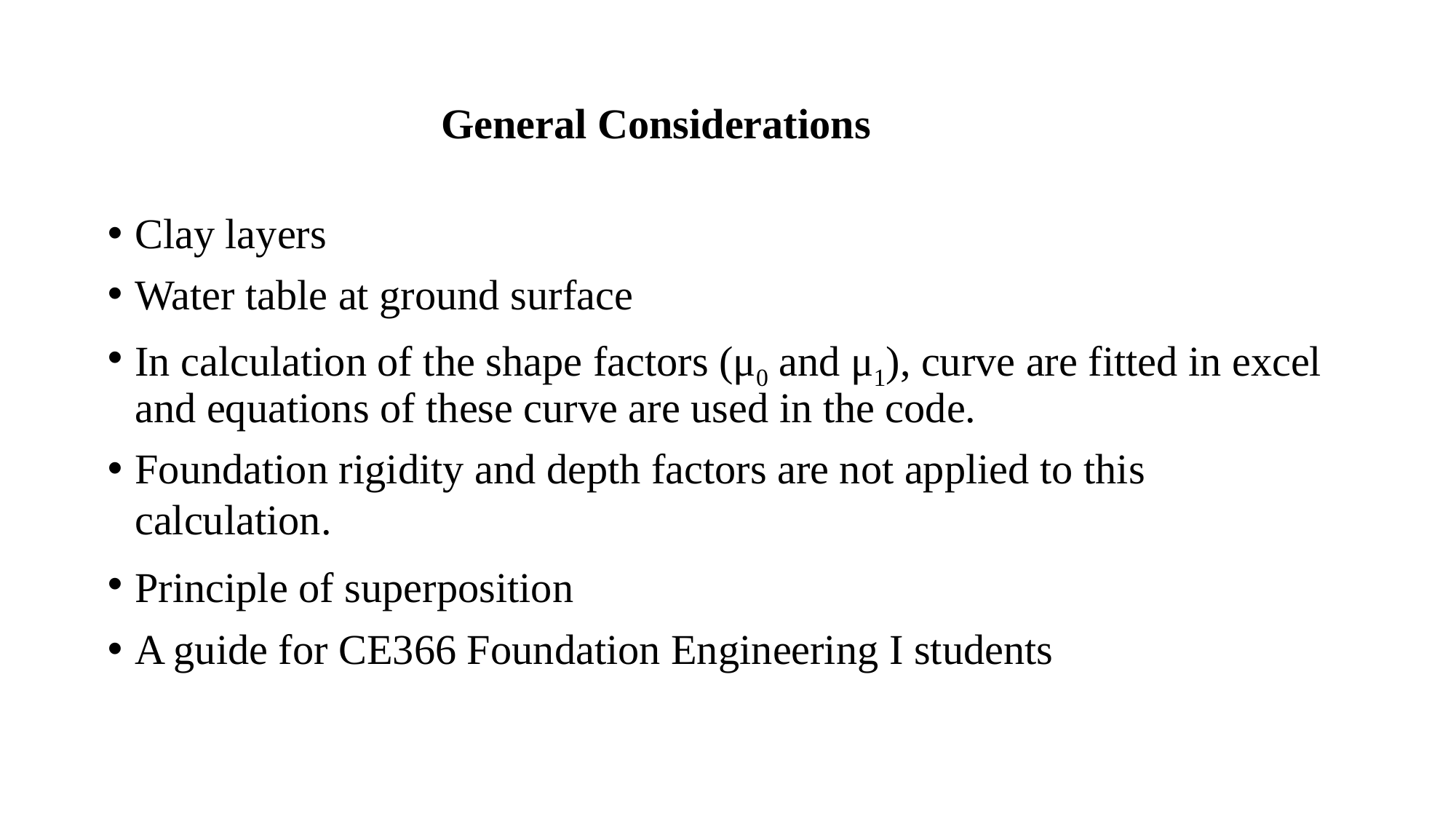

General Considerations
Clay layers
Water table at ground surface
In calculation of the shape factors (μ0 and μ1), curve are fitted in excel and equations of these curve are used in the code.
Foundation rigidity and depth factors are not applied to this calculation.
Principle of superposition
A guide for CE366 Foundation Engineering I students